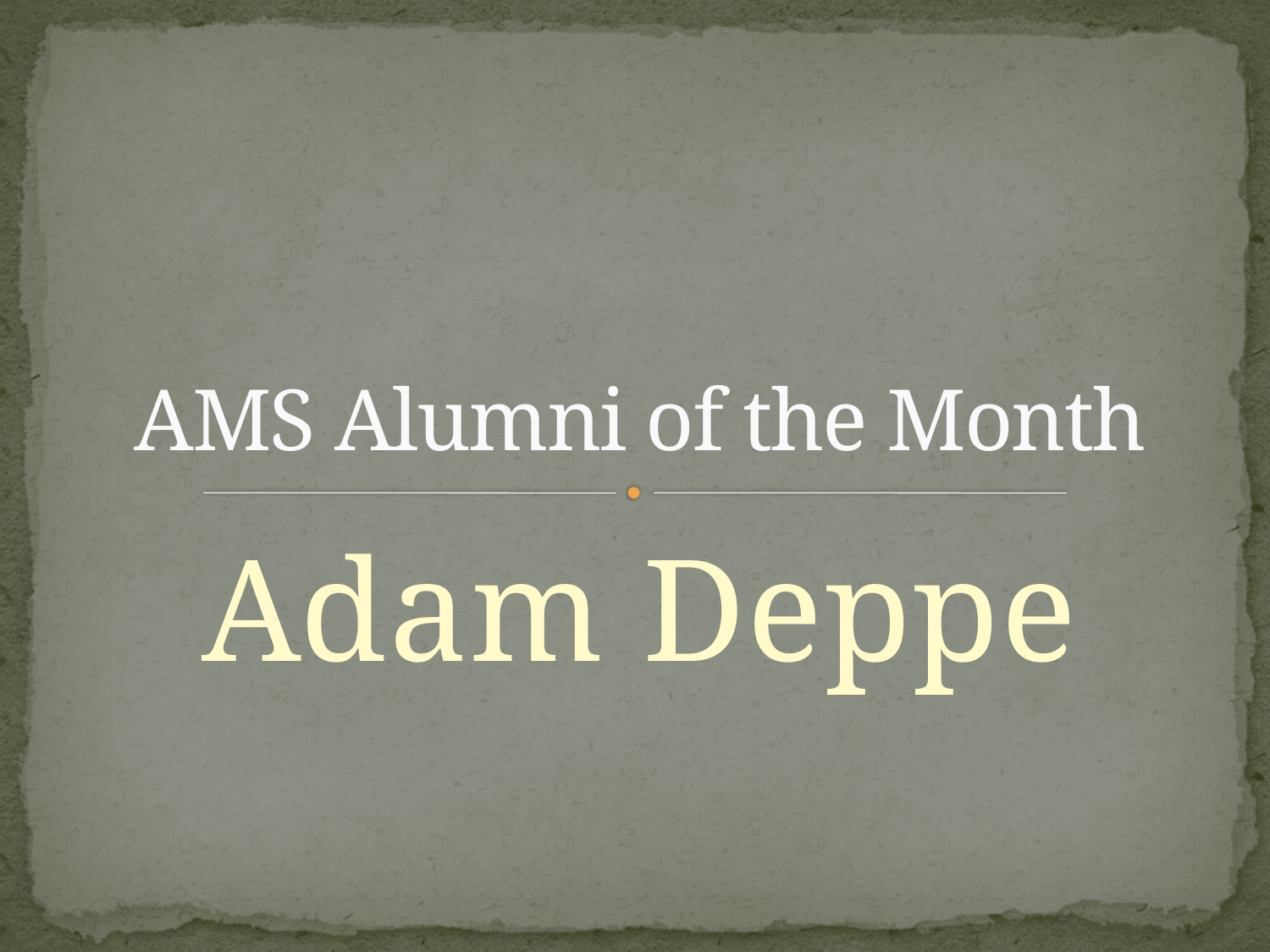

# AMS Alumni of the Month
Adam Deppe